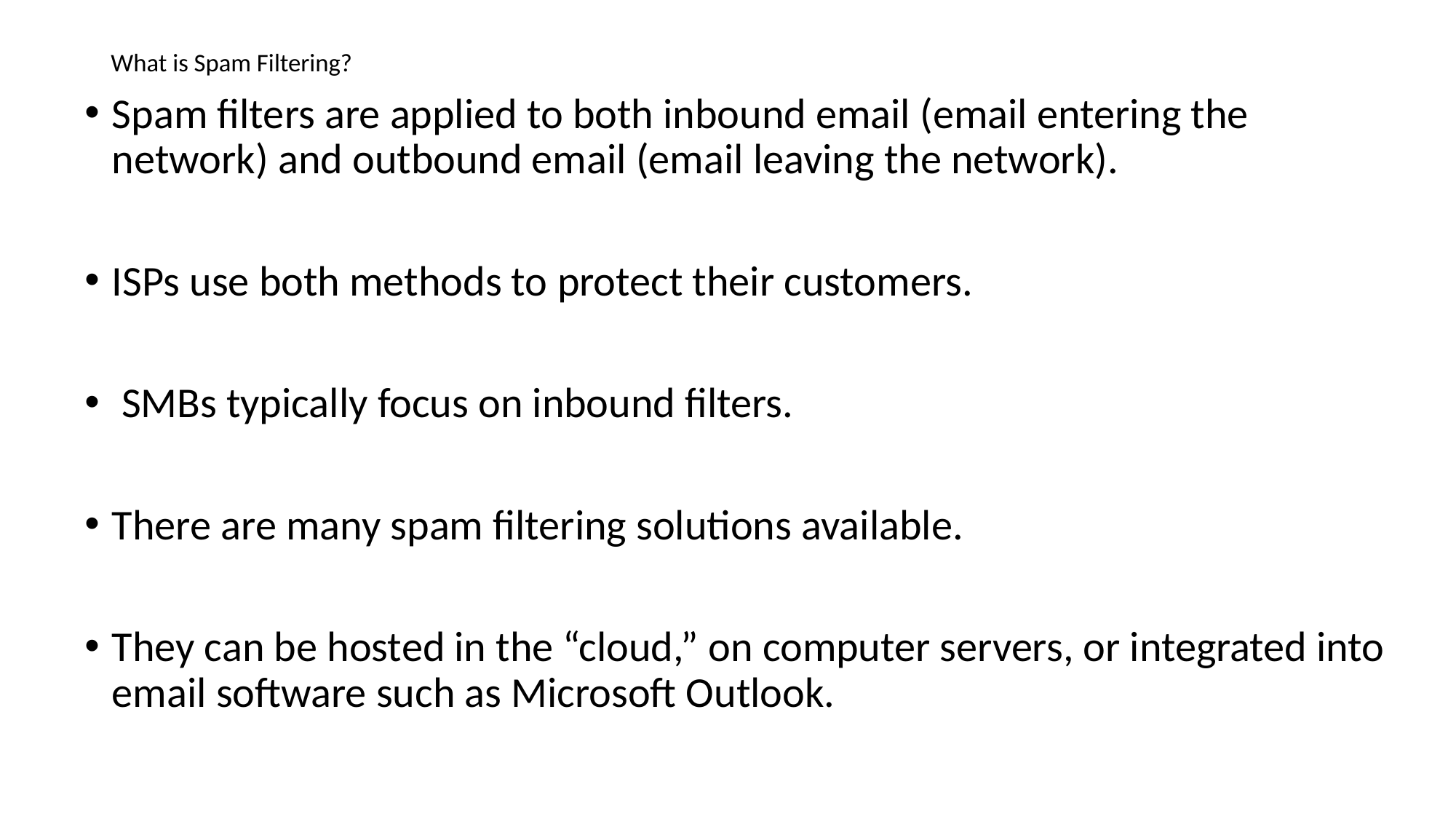

# What is Spam Filtering?
Spam filters are applied to both inbound email (email entering the network) and outbound email (email leaving the network).

ISPs use both methods to protect their customers.

 SMBs typically focus on inbound filters.

There are many spam filtering solutions available.

They can be hosted in the “cloud,” on computer servers, or integrated into email software such as Microsoft Outlook.